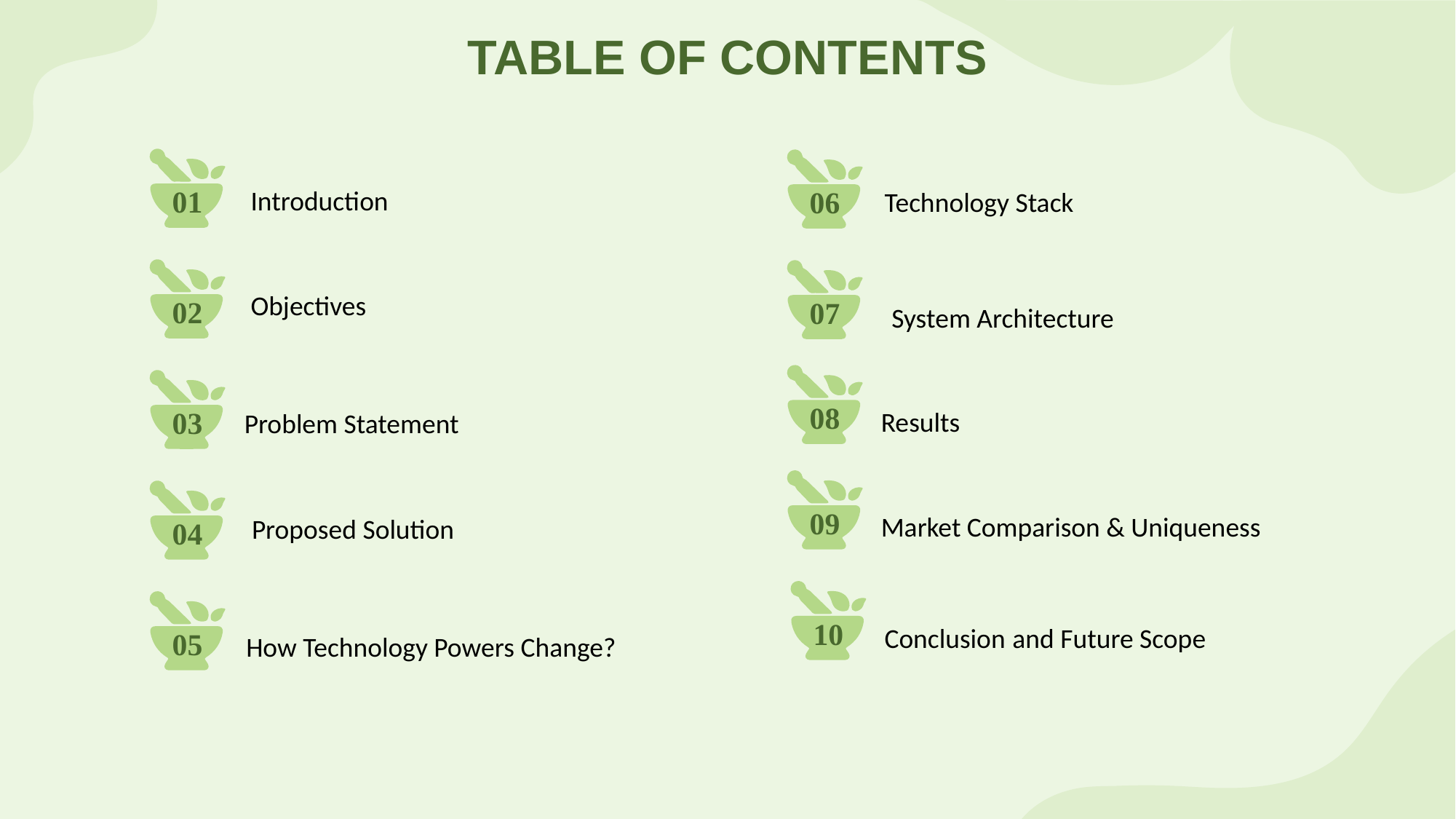

# TABLE OF CONTENTS

01
Introduction
06
Technology Stack

Objectives
02
07
System Architecture

08
03
Results
Problem Statement

09
Market Comparison & Uniqueness
Proposed Solution
04

10
Conclusion and Future Scope
05
How Technology Powers Change?